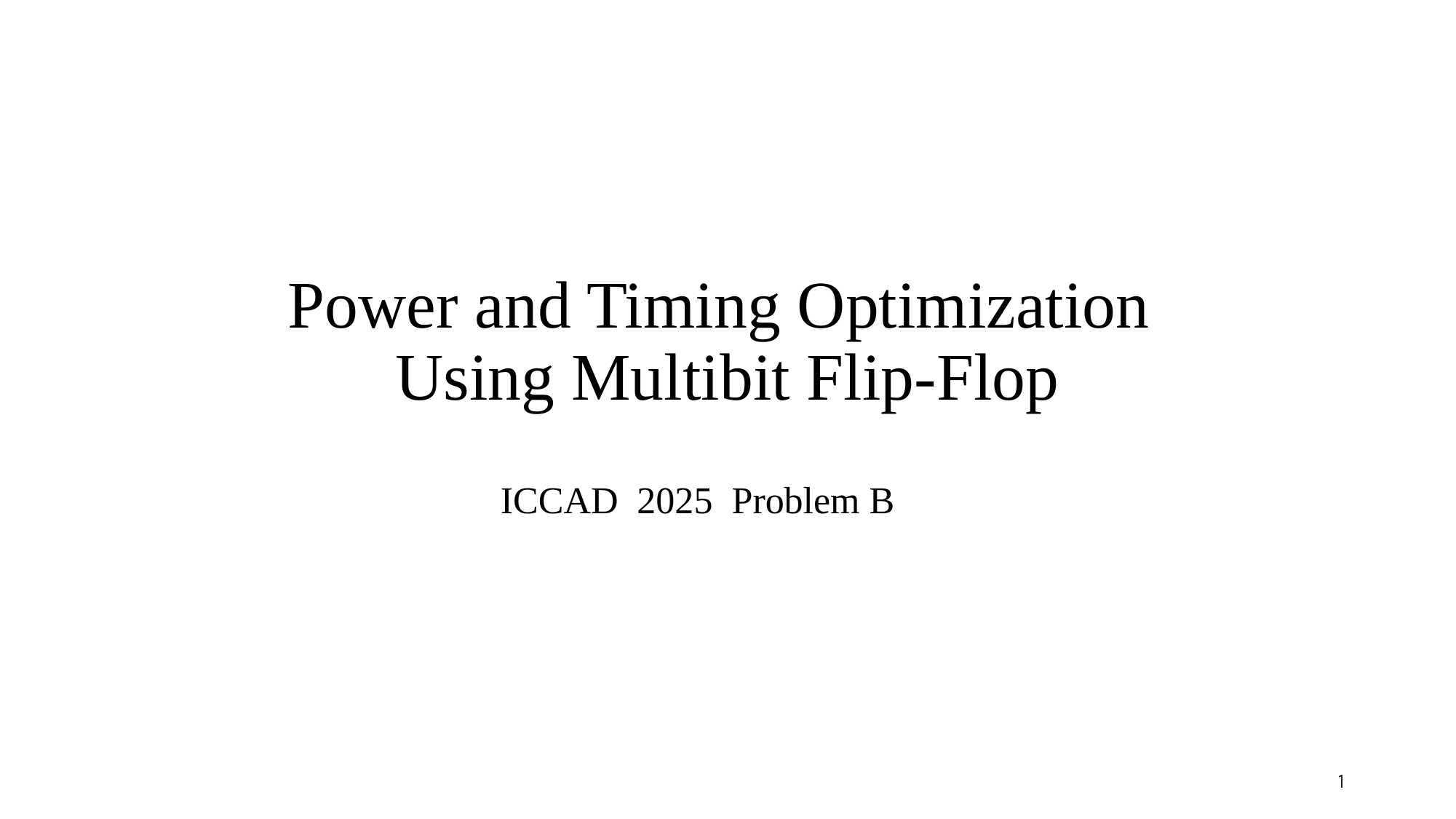

# Power and Timing Optimization Using Multibit Flip-Flop
ICCAD  2025  Problem B
1